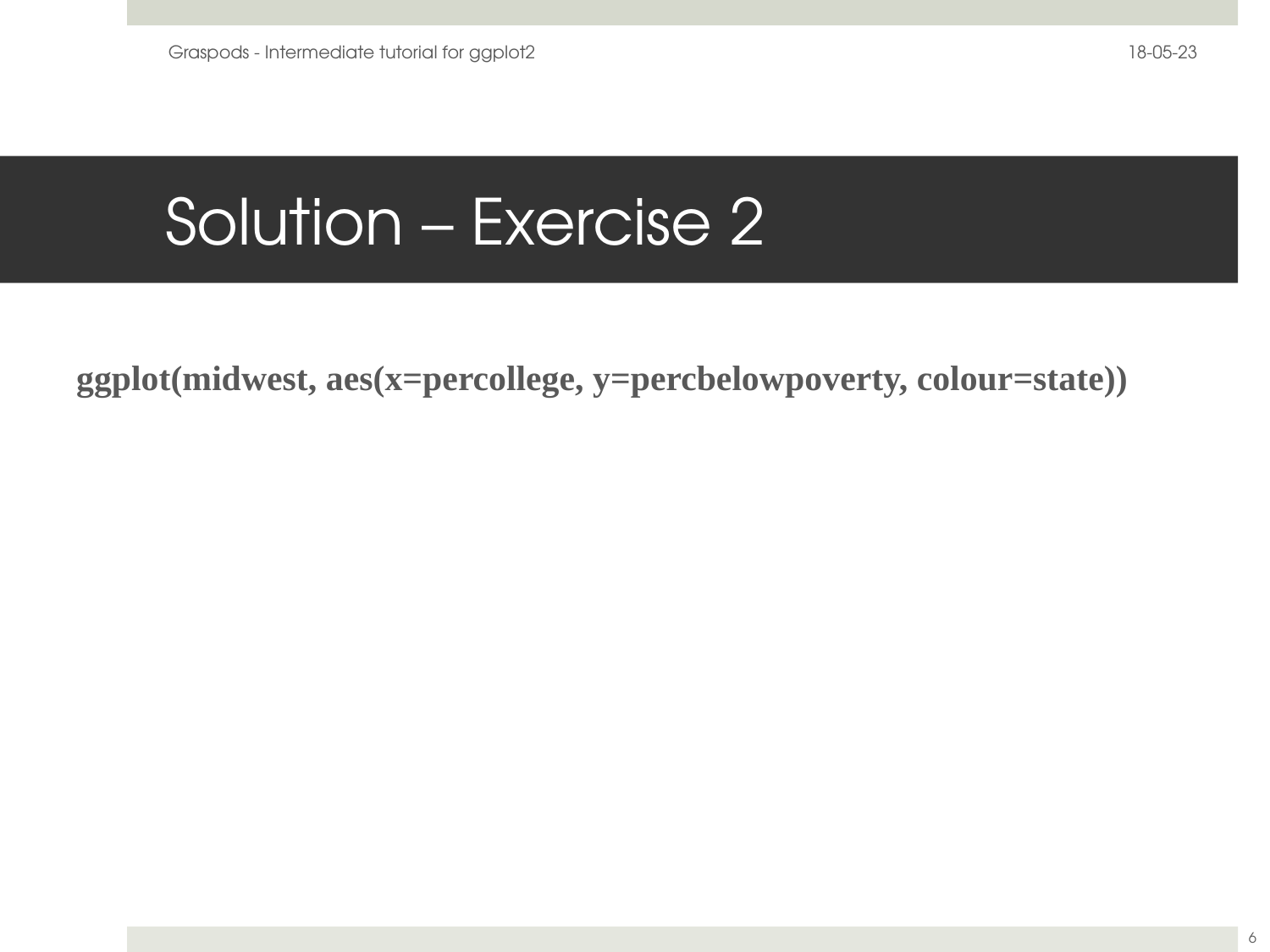

Graspods - Intermediate tutorial for ggplot2
18-05-23
# Solution – Exercise 2
ggplot(midwest, aes(x=percollege, y=percbelowpoverty, colour=state))
6